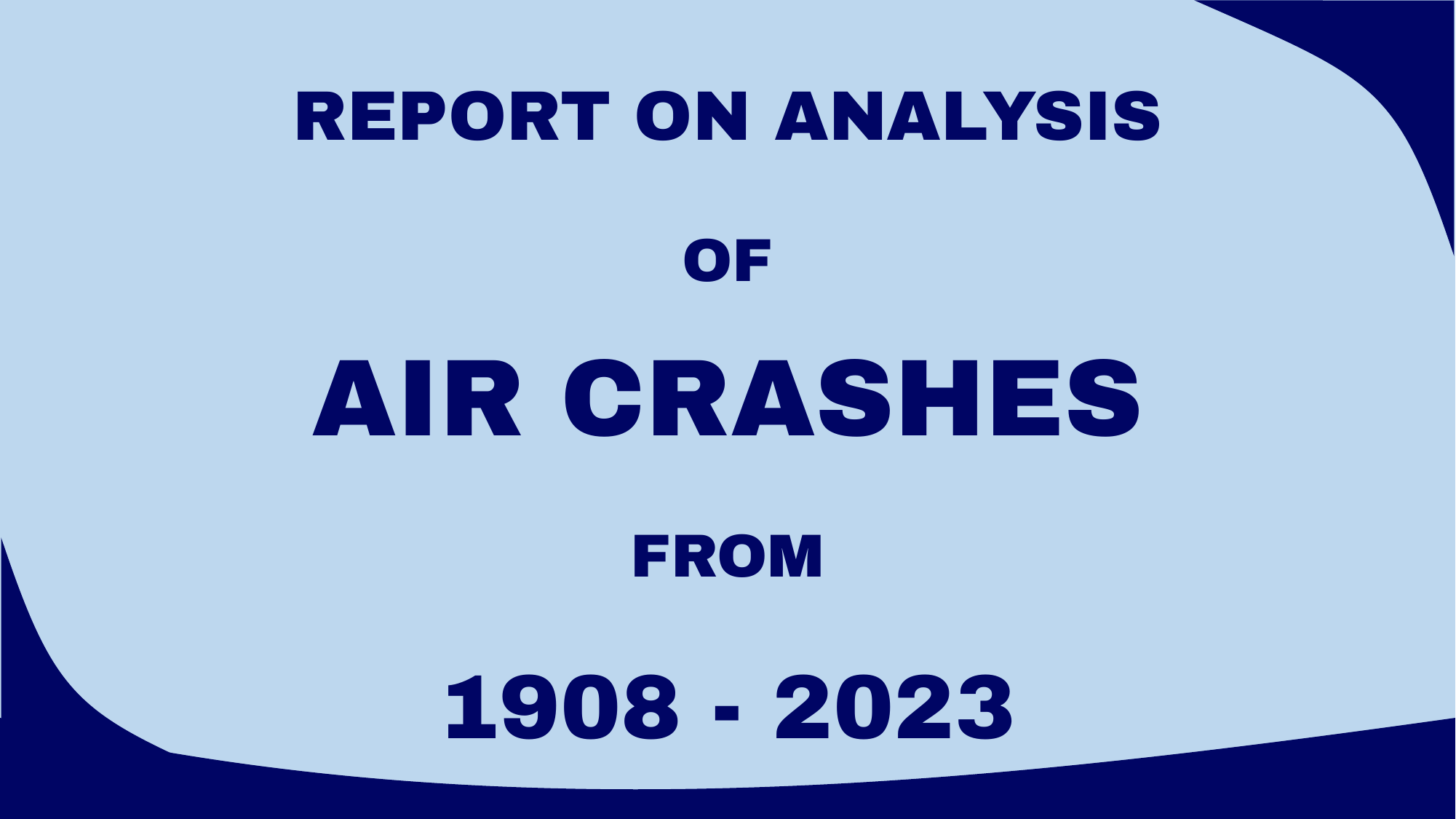

# REPORT ON ANALYSIS
OF
AIR CRASHES
FROM

1908 - 2023